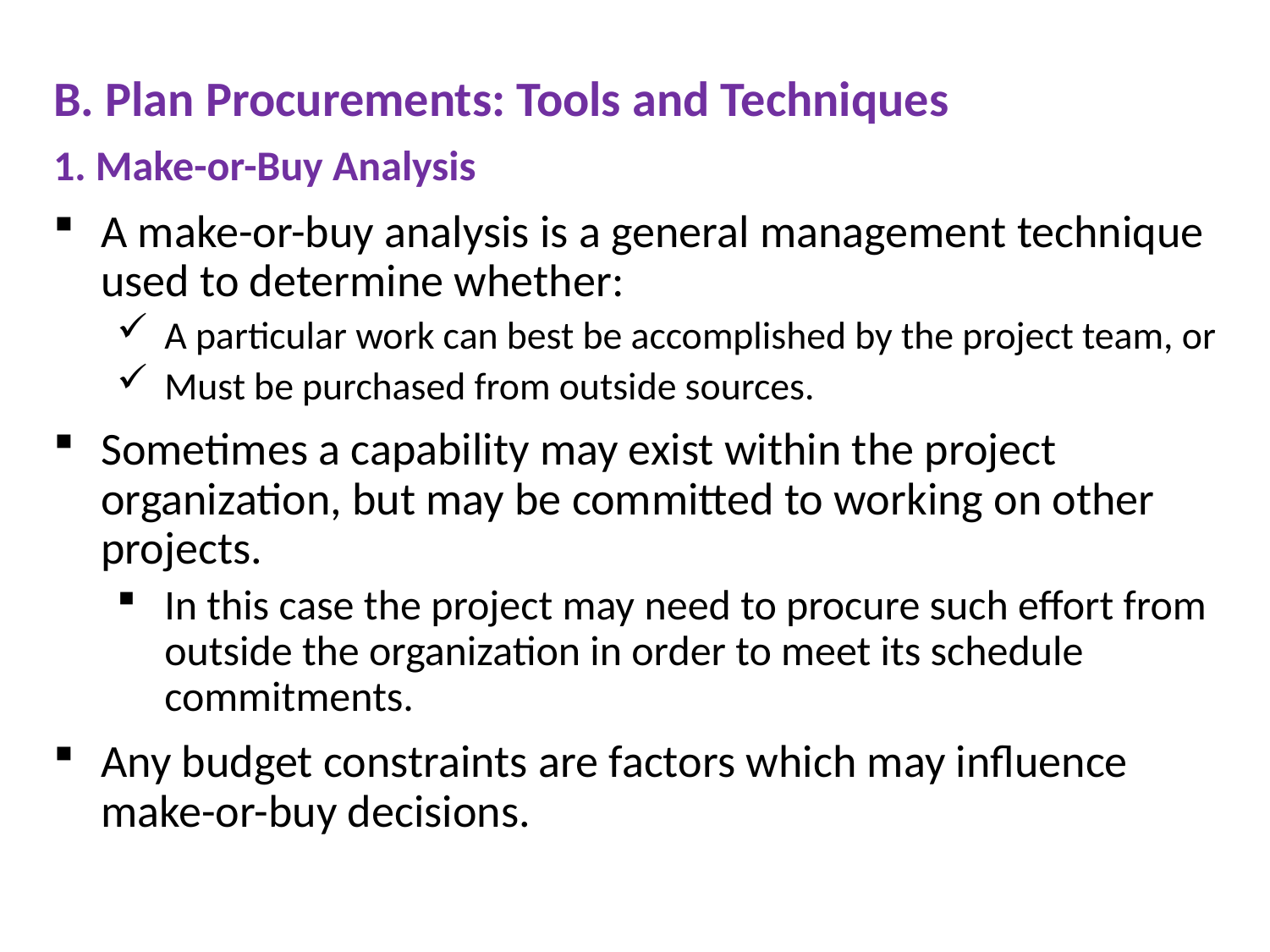

B. Plan Procurements: Tools and Techniques
1. Make-or-Buy Analysis
A make-or-buy analysis is a general management technique used to determine whether:
A particular work can best be accomplished by the project team, or
Must be purchased from outside sources.
Sometimes a capability may exist within the project organization, but may be committed to working on other projects.
In this case the project may need to procure such effort from outside the organization in order to meet its schedule commitments.
Any budget constraints are factors which may influence make-or-buy decisions.